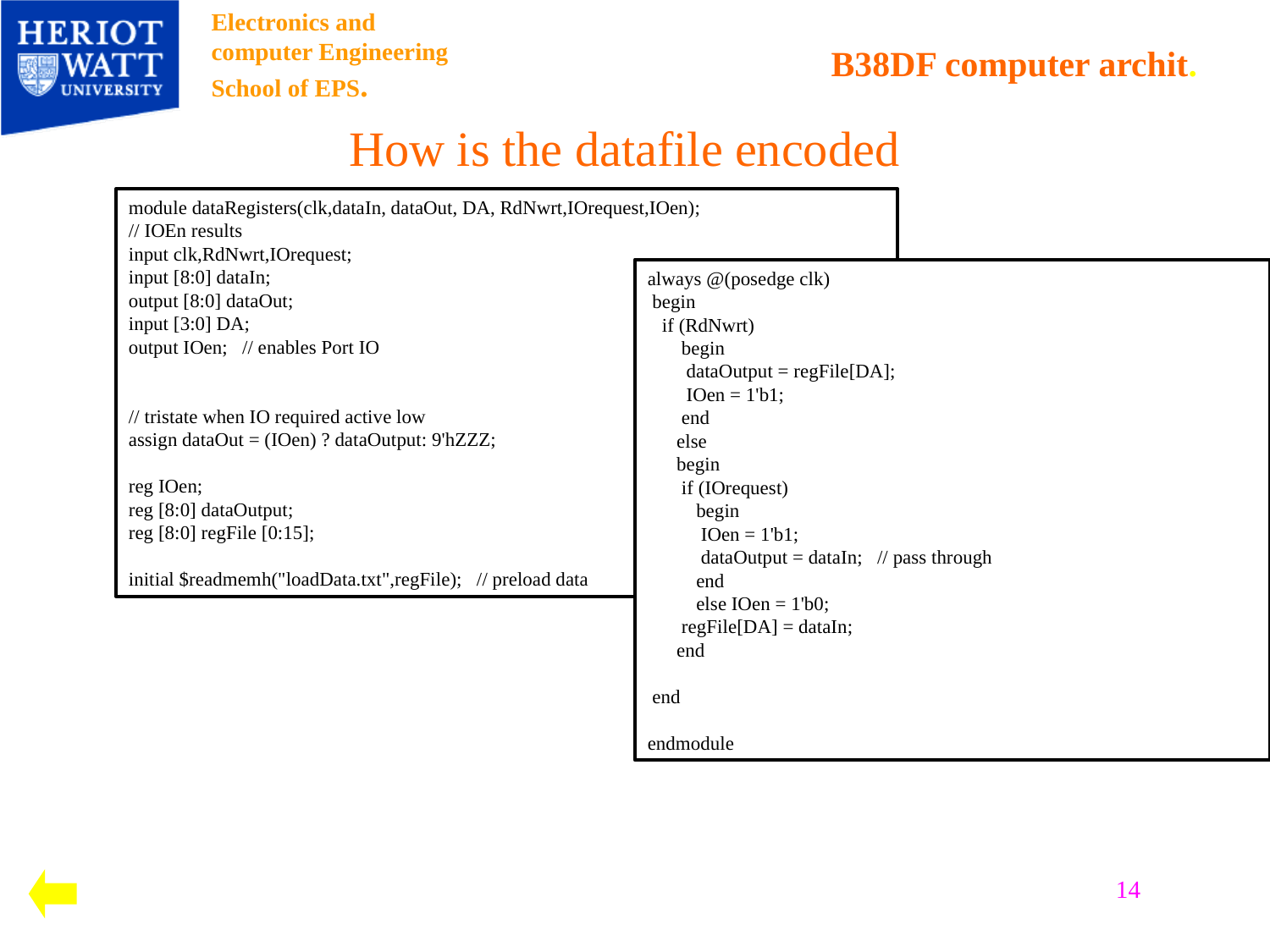

# How is the datafile encoded
module dataRegisters(clk,dataIn, dataOut, DA, RdNwrt,IOrequest,IOen);
// IOEn results
input clk,RdNwrt,IOrequest;
input [8:0] dataIn;
output [8:0] dataOut;
input [3:0] DA;
output IOen;   // enables Port IO

// tristate when IO required active low
assign dataOut = (IOen) ? dataOutput: 9'hZZZ;

reg IOen;
reg [8:0] dataOutput;
reg [8:0] regFile [0:15];

initial $readmemh("loadData.txt",regFile);   // preload data
always @(posedge clk)
 begin
   if (RdNwrt)
       begin
        dataOutput = regFile[DA];
        IOen = 1'b1;
       end
      else
      begin
       if (IOrequest)
          begin
           IOen = 1'b1;
           dataOutput = dataIn;   // pass through
          end
          else IOen = 1'b0;
       regFile[DA] = dataIn;
      end

 end

endmodule
14